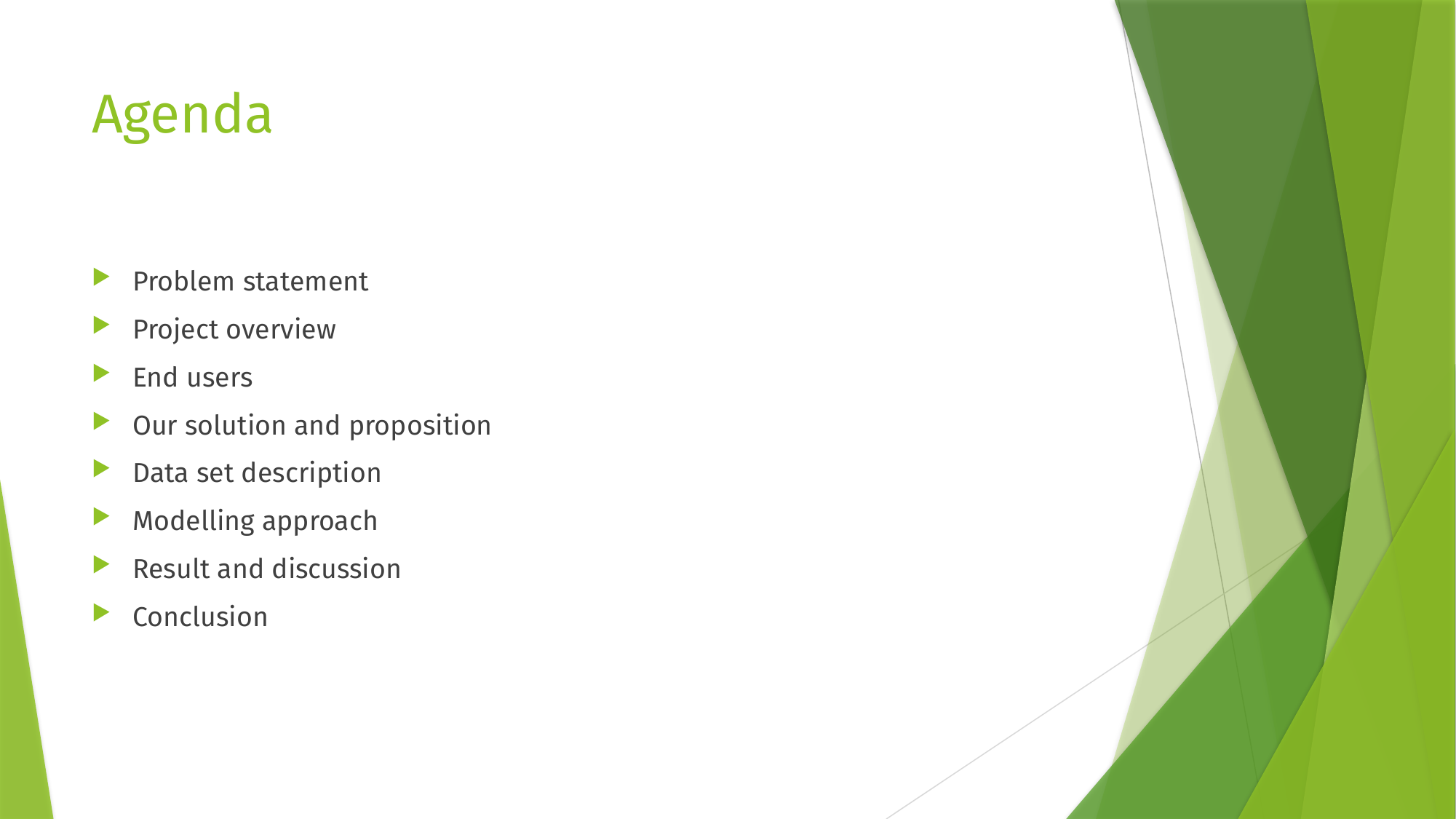

# Agenda
Problem statement
Project overview
End users
Our solution and proposition
Data set description
Modelling approach
Result and discussion
Conclusion